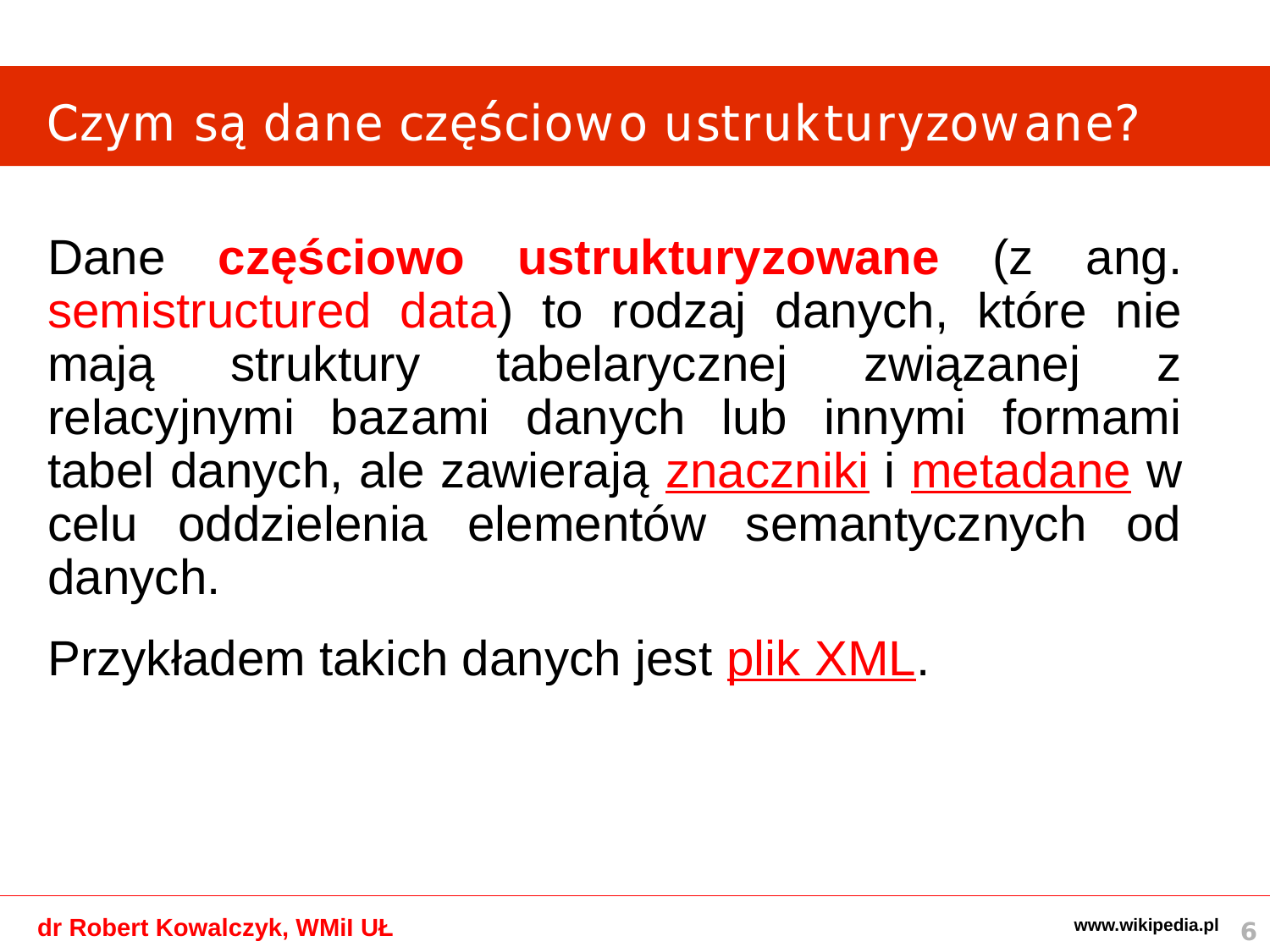

# Czym są dane częściowo ustrukturyzowane?
Dane częściowo ustrukturyzowane (z ang. semistructured data) to rodzaj danych, które nie mają struktury tabelarycznej związanej z relacyjnymi bazami danych lub innymi formami tabel danych, ale zawierają znaczniki i metadane w celu oddzielenia elementów semantycznych od danych.

Przykładem takich danych jest plik XML.

www.wikipedia.pl